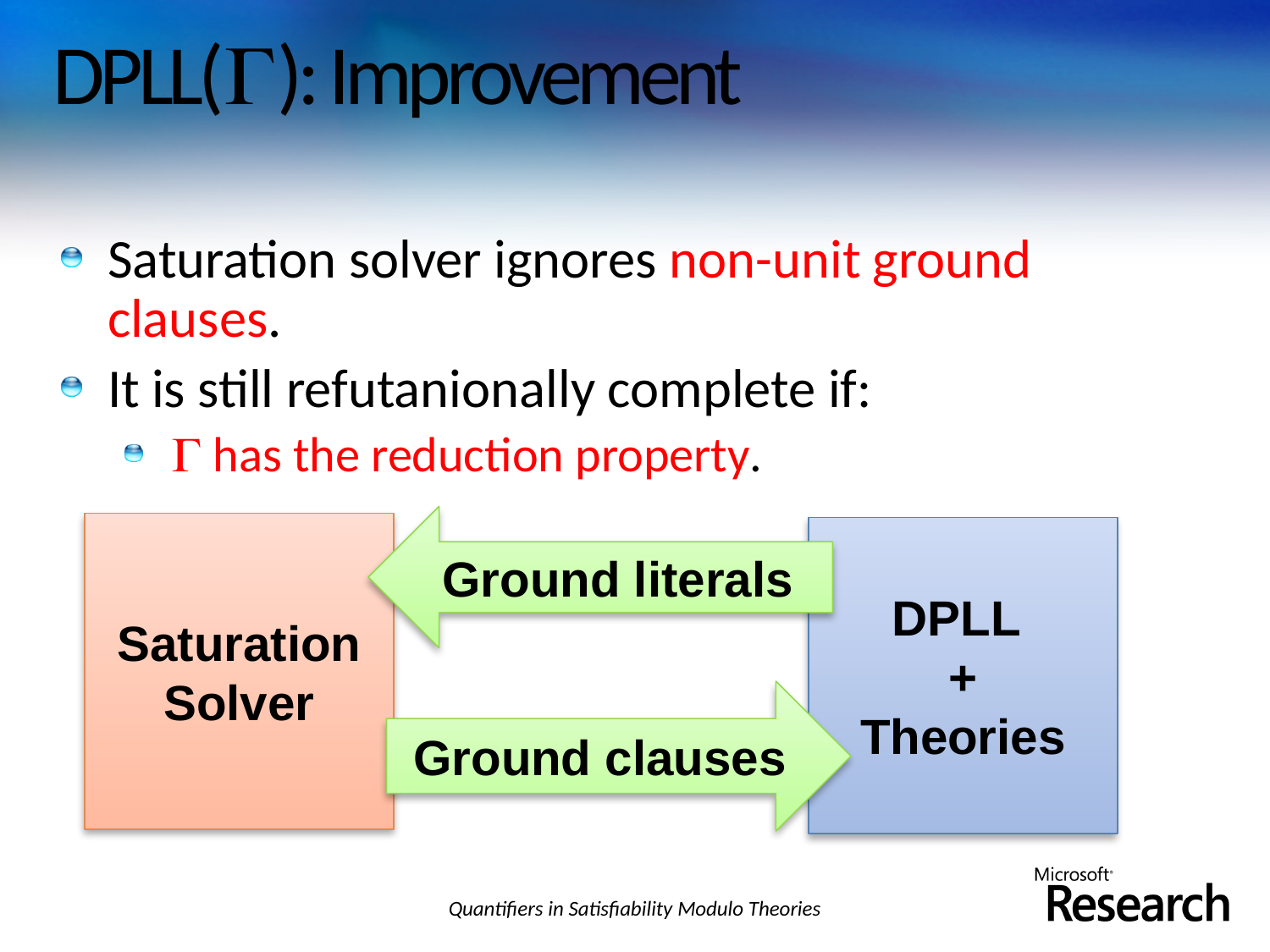

# DPLL(Γ): Improvement
Saturation solver ignores non-unit ground clauses.
It is still refutanionally complete if:
Γ has the reduction property.

Ground literals
Saturation
Solver
DPLL
+
Theories
Ground clauses
Quantifiers in Satisfiability Modulo Theories